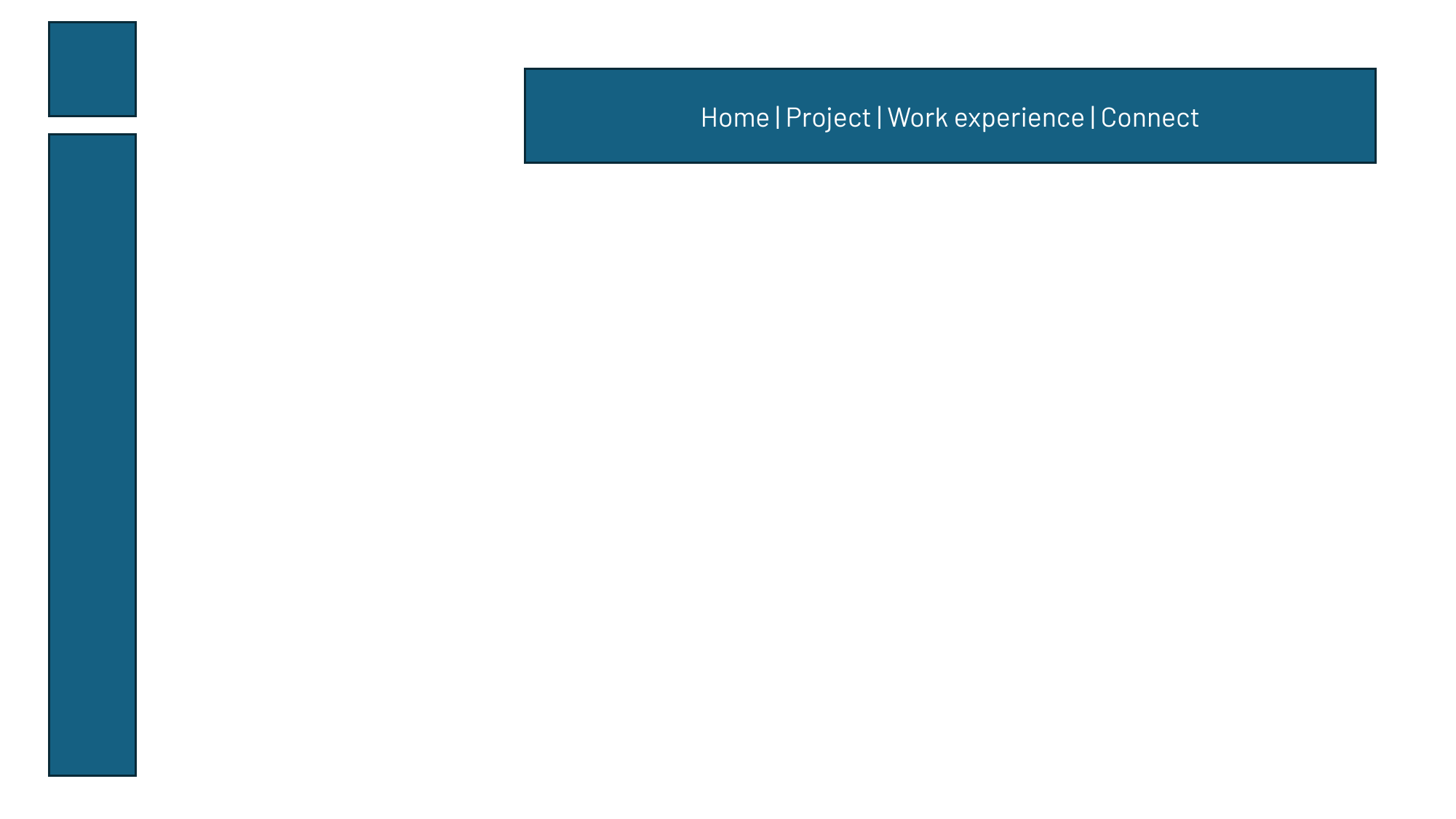

Home | Project | Work experience | Connect